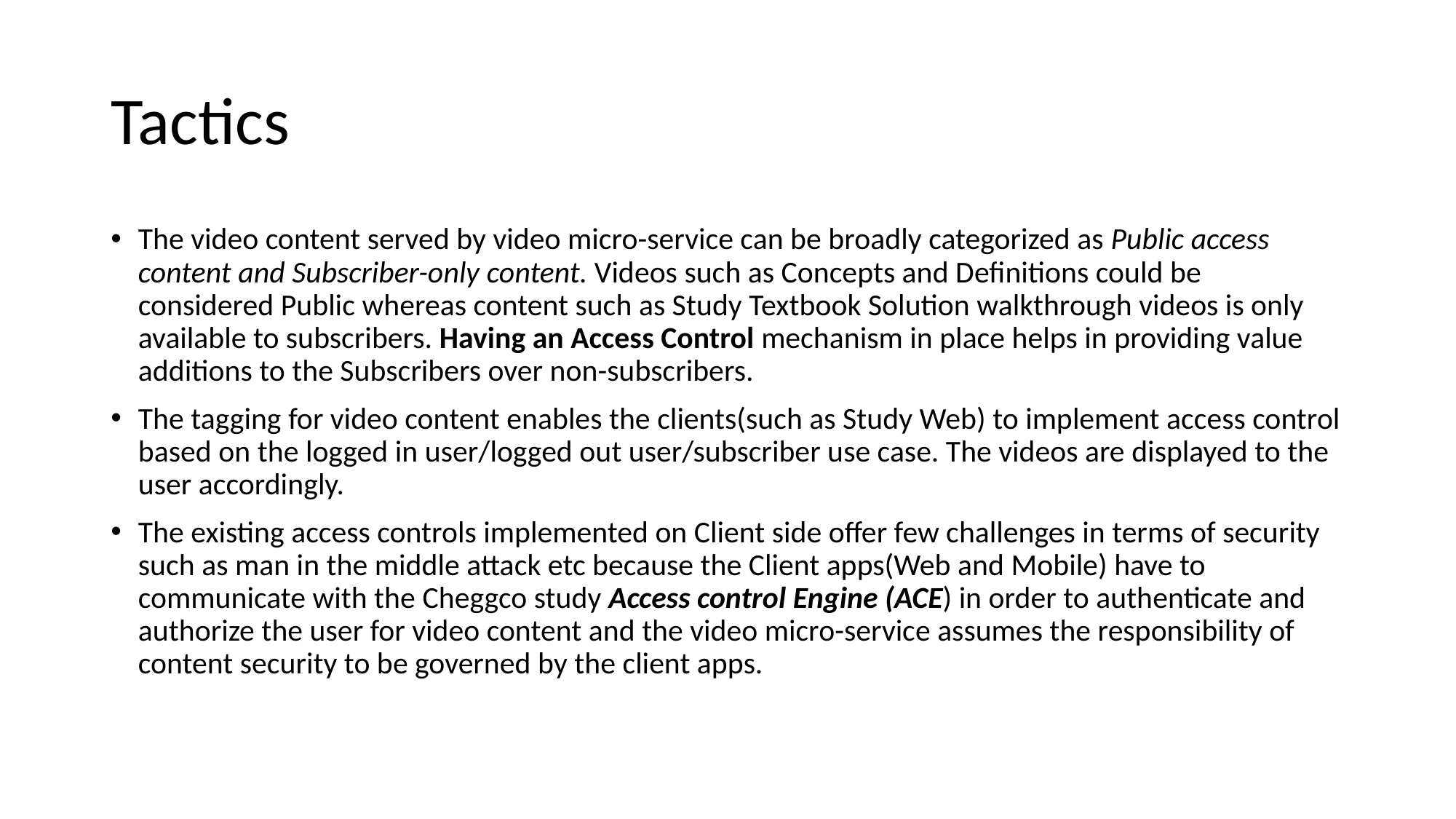

# Tactics
The video content served by video micro-service can be broadly categorized as Public access content and Subscriber-only content. Videos such as Concepts and Definitions could be considered Public whereas content such as Study Textbook Solution walkthrough videos is only available to subscribers. Having an Access Control mechanism in place helps in providing value additions to the Subscribers over non-subscribers.
The tagging for video content enables the clients(such as Study Web) to implement access control based on the logged in user/logged out user/subscriber use case. The videos are displayed to the user accordingly.
The existing access controls implemented on Client side offer few challenges in terms of security such as man in the middle attack etc because the Client apps(Web and Mobile) have to communicate with the Cheggco study Access control Engine (ACE) in order to authenticate and authorize the user for video content and the video micro-service assumes the responsibility of content security to be governed by the client apps.